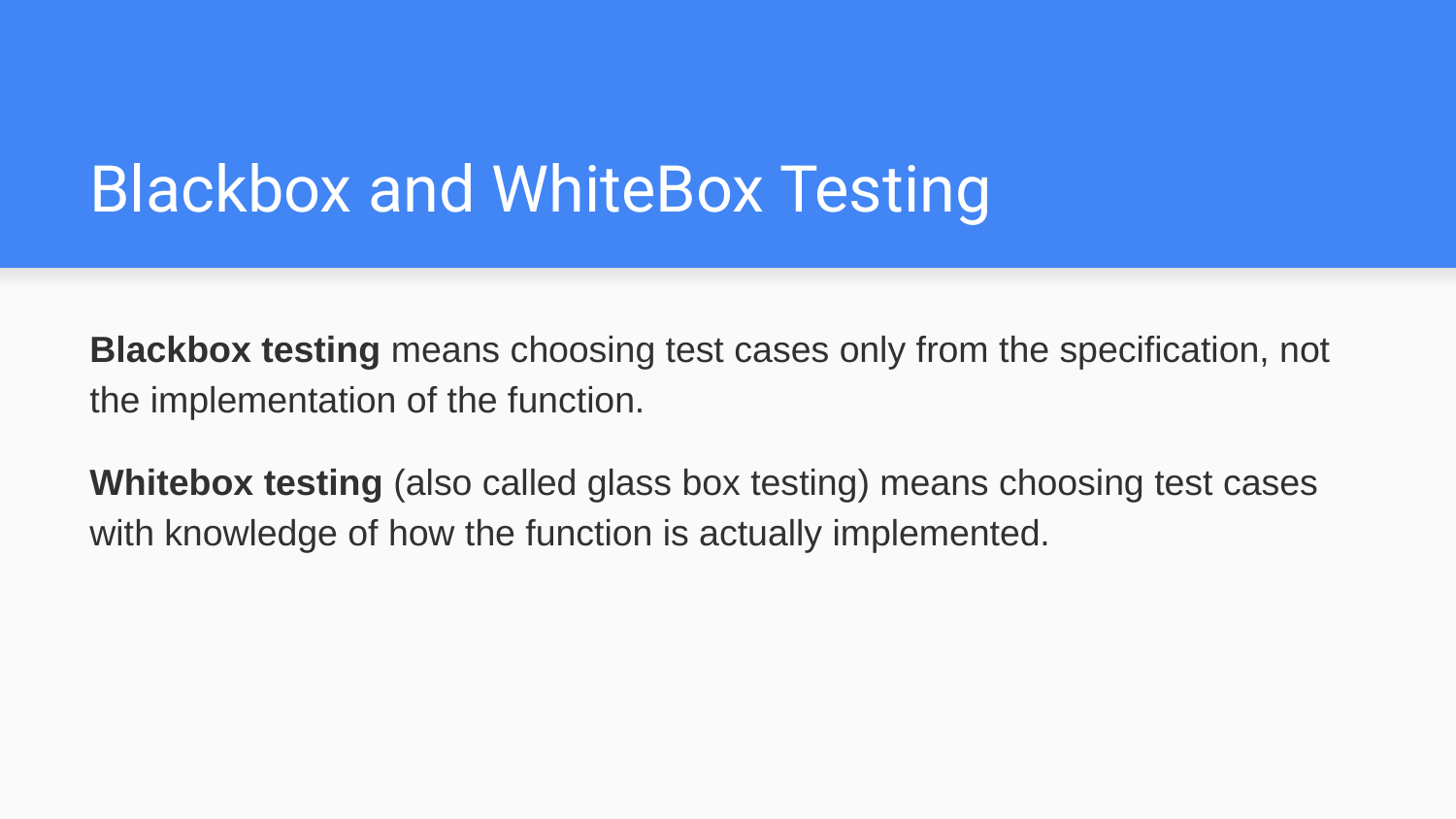

# Blackbox and WhiteBox Testing
Blackbox testing means choosing test cases only from the specification, not the implementation of the function.
Whitebox testing (also called glass box testing) means choosing test cases with knowledge of how the function is actually implemented.